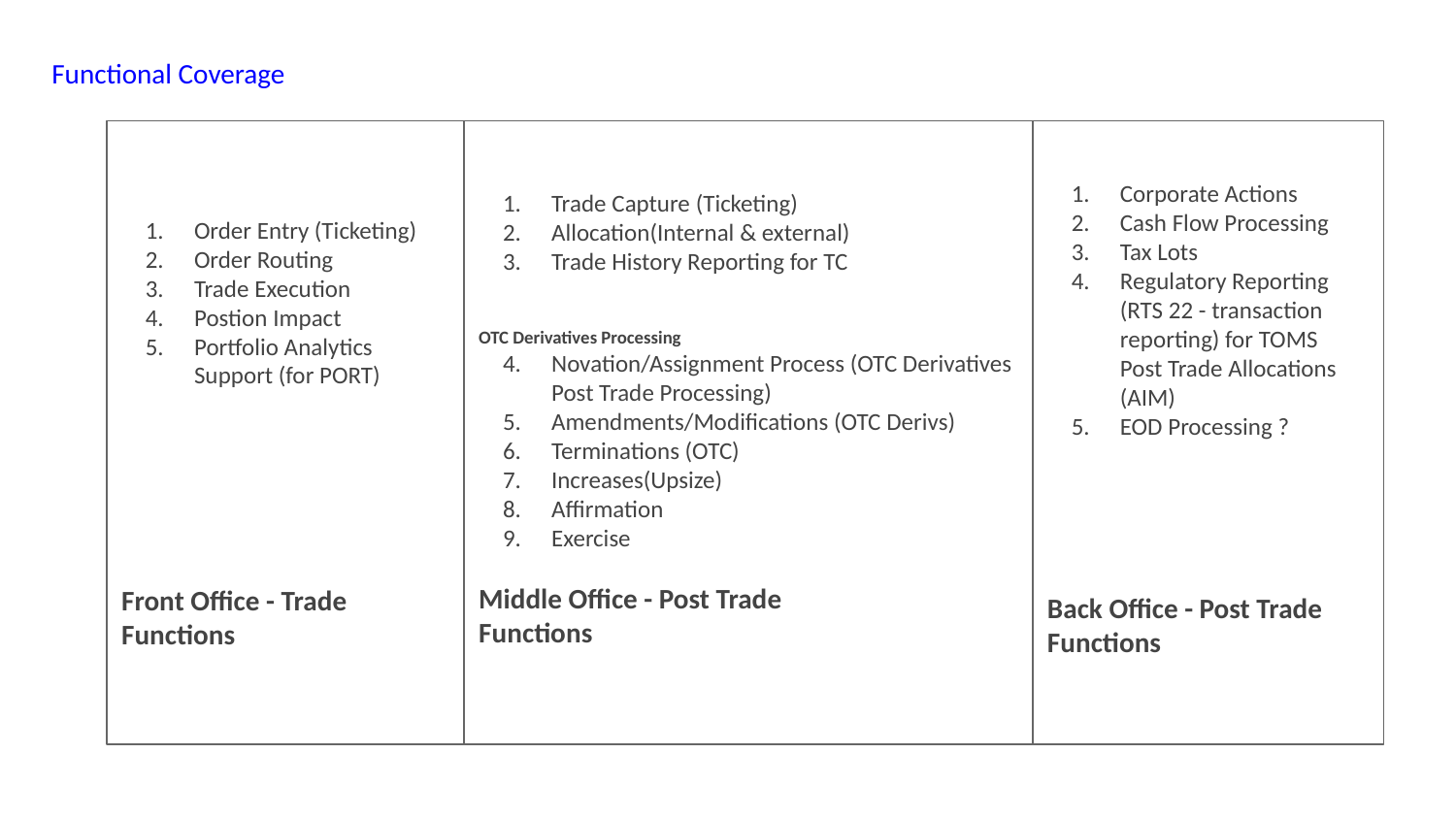

Functional Coverage
Order Entry (Ticketing)
Order Routing
Trade Execution
Postion Impact
Portfolio Analytics Support (for PORT)

Front Office - Trade
Functions
Trade Capture (Ticketing)
Allocation(Internal & external)
Trade History Reporting for TC
OTC Derivatives Processing
Novation/Assignment Process (OTC Derivatives Post Trade Processing)
Amendments/Modifications (OTC Derivs)
Terminations (OTC)
Increases(Upsize)
Affirmation
Exercise

Middle Office - Post Trade
Functions

Corporate Actions
Cash Flow Processing
Tax Lots
Regulatory Reporting
(RTS 22 - transaction reporting) for TOMS
Post Trade Allocations (AIM)
EOD Processing ?

Back Office - Post Trade Functions